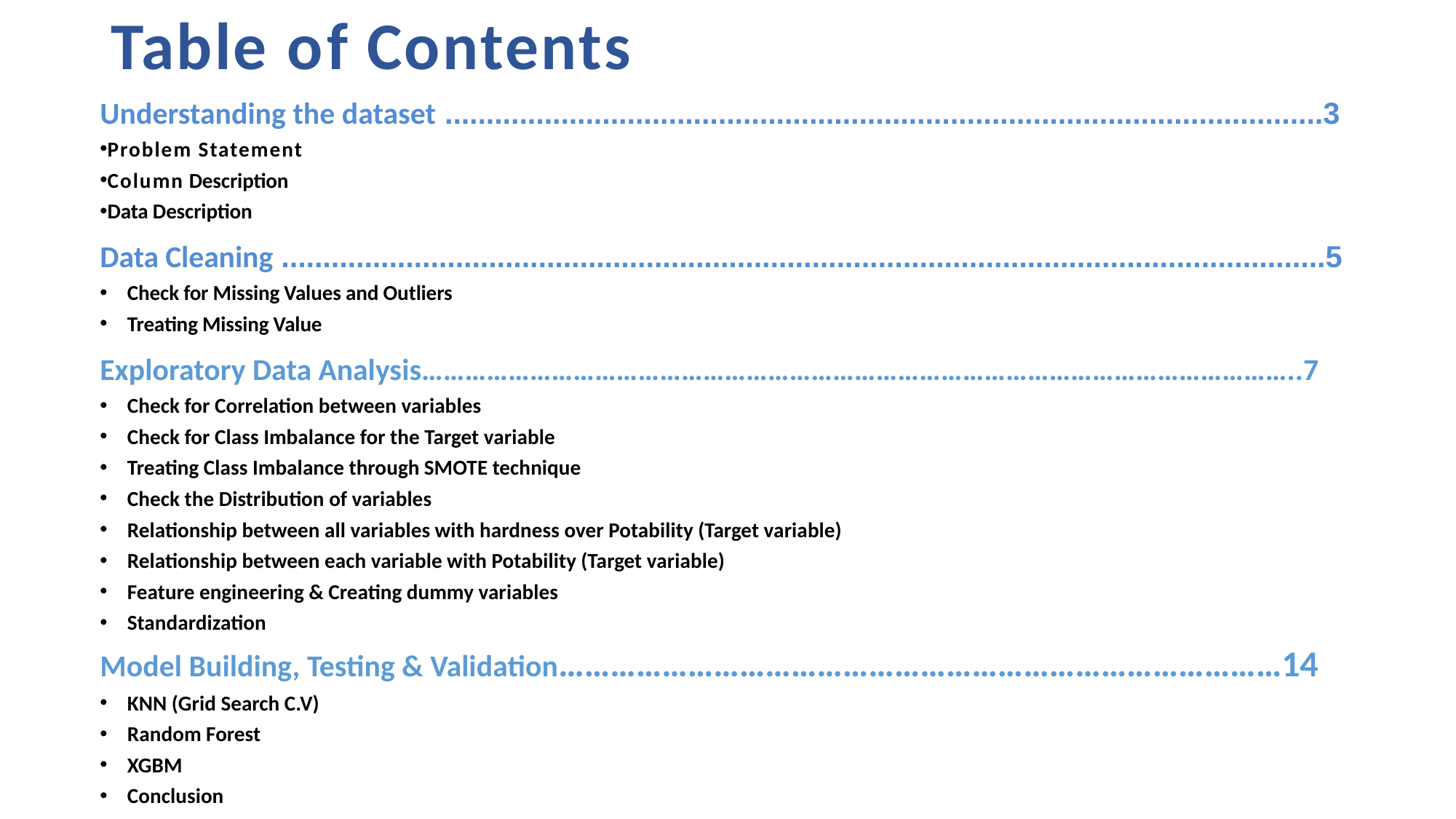

# Table of Contents
Understanding the dataset ..........................................................................................................3
Problem Statement
Column Description
Data Description
Data Cleaning ..............................................................................................................................5
Check for Missing Values and Outliers
Treating Missing Value
Exploratory Data Analysis…………………………………………………………………………………………………………..7
Check for Correlation between variables
Check for Class Imbalance for the Target variable
Treating Class Imbalance through SMOTE technique
Check the Distribution of variables
Relationship between all variables with hardness over Potability (Target variable)
Relationship between each variable with Potability (Target variable)
Feature engineering & Creating dummy variables
Standardization
Model Building, Testing & Validation…………………………………………………………………………14
KNN (Grid Search C.V)
Random Forest
XGBM
Conclusion

Treating Missing Value

 ..................................................................................................................... 5
Steps performed....................................................................................................................... 8
Results......................................................................................................................................  10
Conclusion.............................................................................................................................. 12
References.............................................................................................................................. 13